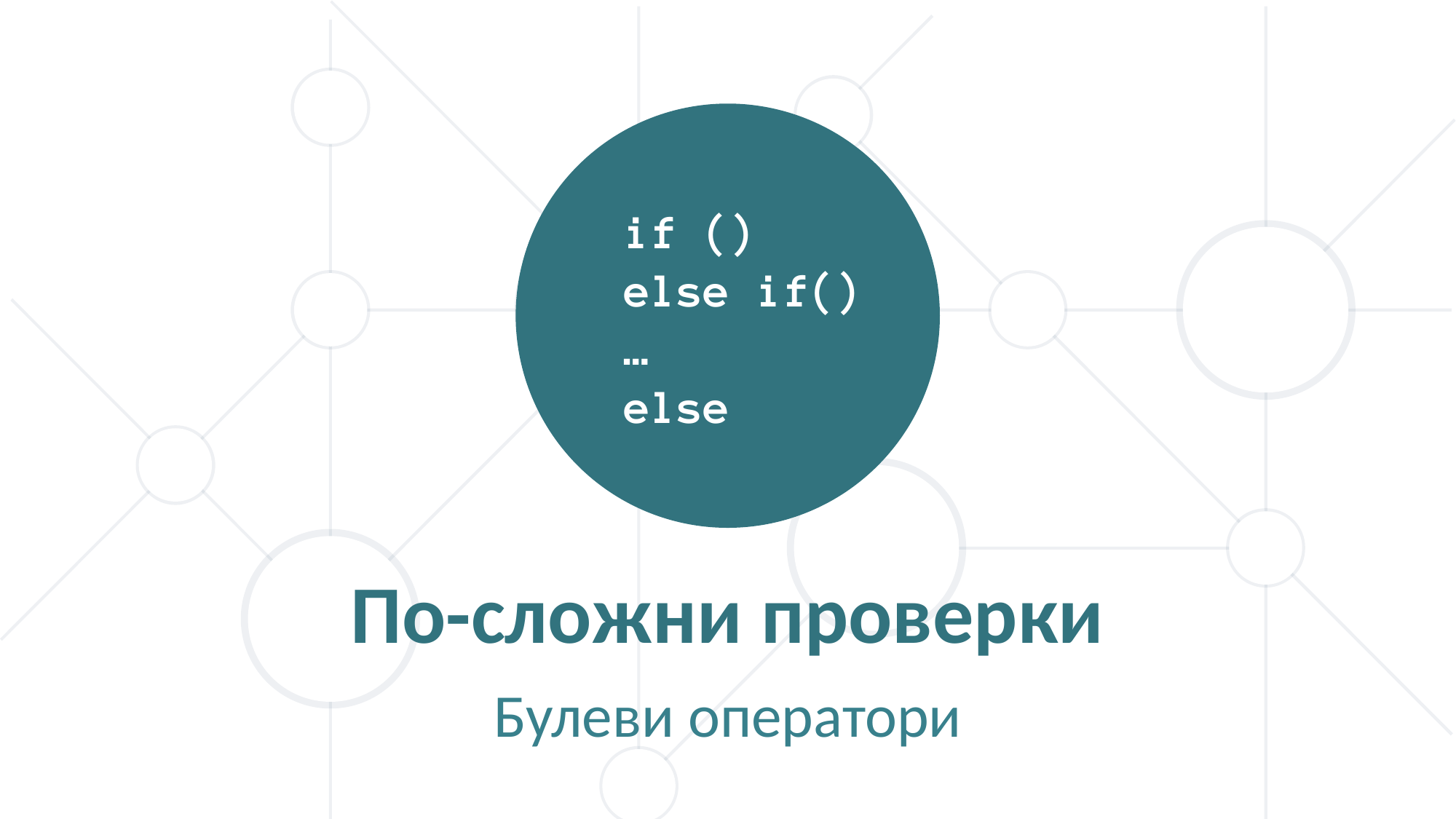

if ()
else if()
…
else
# По-сложни проверки
Булеви оператори